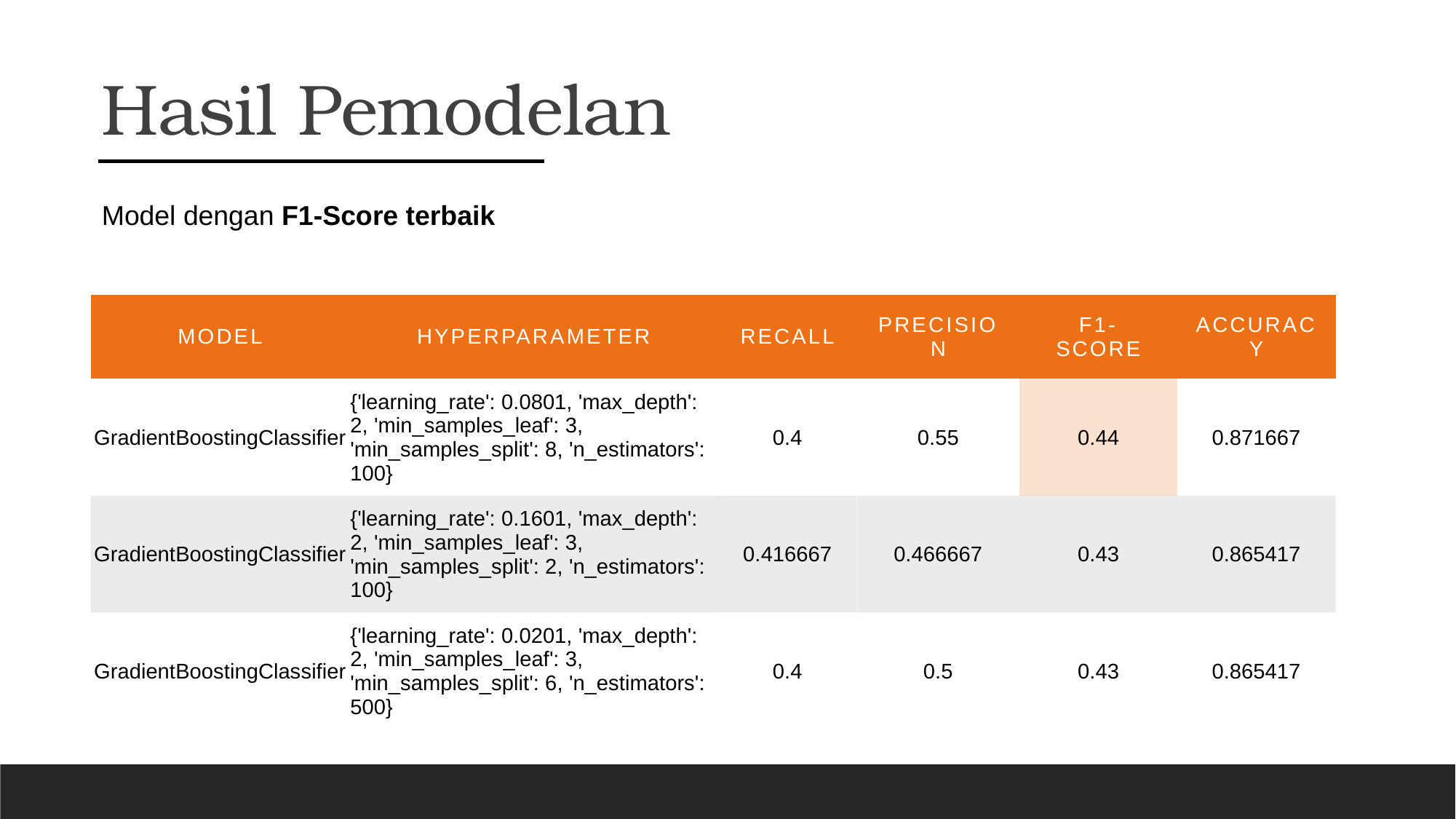

Hasil Pemodelan
Model dengan F1-Score terbaik
| Model | hyperparameter | Recall | Precision | F1-Score | Accuracy |
| --- | --- | --- | --- | --- | --- |
| GradientBoostingClassifier | {'learning\_rate': 0.0801, 'max\_depth': 2, 'min\_samples\_leaf': 3, 'min\_samples\_split': 8, 'n\_estimators': 100} | 0.4 | 0.55 | 0.44 | 0.871667 |
| GradientBoostingClassifier | {'learning\_rate': 0.1601, 'max\_depth': 2, 'min\_samples\_leaf': 3, 'min\_samples\_split': 2, 'n\_estimators': 100} | 0.416667 | 0.466667 | 0.43 | 0.865417 |
| GradientBoostingClassifier | {'learning\_rate': 0.0201, 'max\_depth': 2, 'min\_samples\_leaf': 3, 'min\_samples\_split': 6, 'n\_estimators': 500} | 0.4 | 0.5 | 0.43 | 0.865417 |